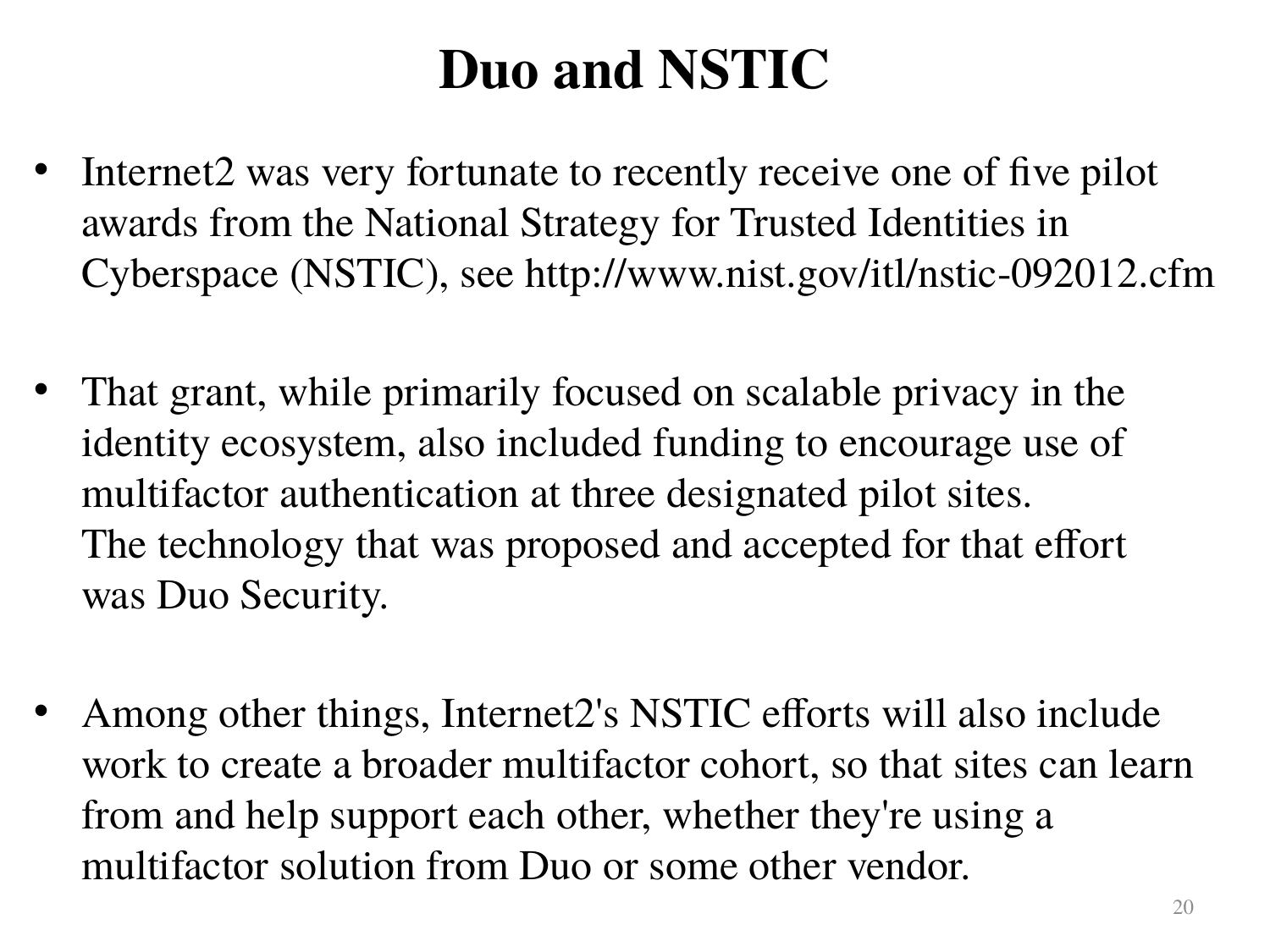

# Duo and NSTIC
Internet2 was very fortunate to recently receive one of five pilot awards from the National Strategy for Trusted Identities in Cyberspace (NSTIC), see http://www.nist.gov/itl/nstic-092012.cfm

That grant, while primarily focused on scalable privacy in the identity ecosystem, also included funding to encourage use of multifactor authentication at three designated pilot sites.
The technology that was proposed and accepted for that effort
was Duo Security.

Among other things, Internet2's NSTIC efforts will also include work to create a broader multifactor cohort, so that sites can learn from and help support each other, whether they're using a multifactor solution from Duo or some other vendor.
20